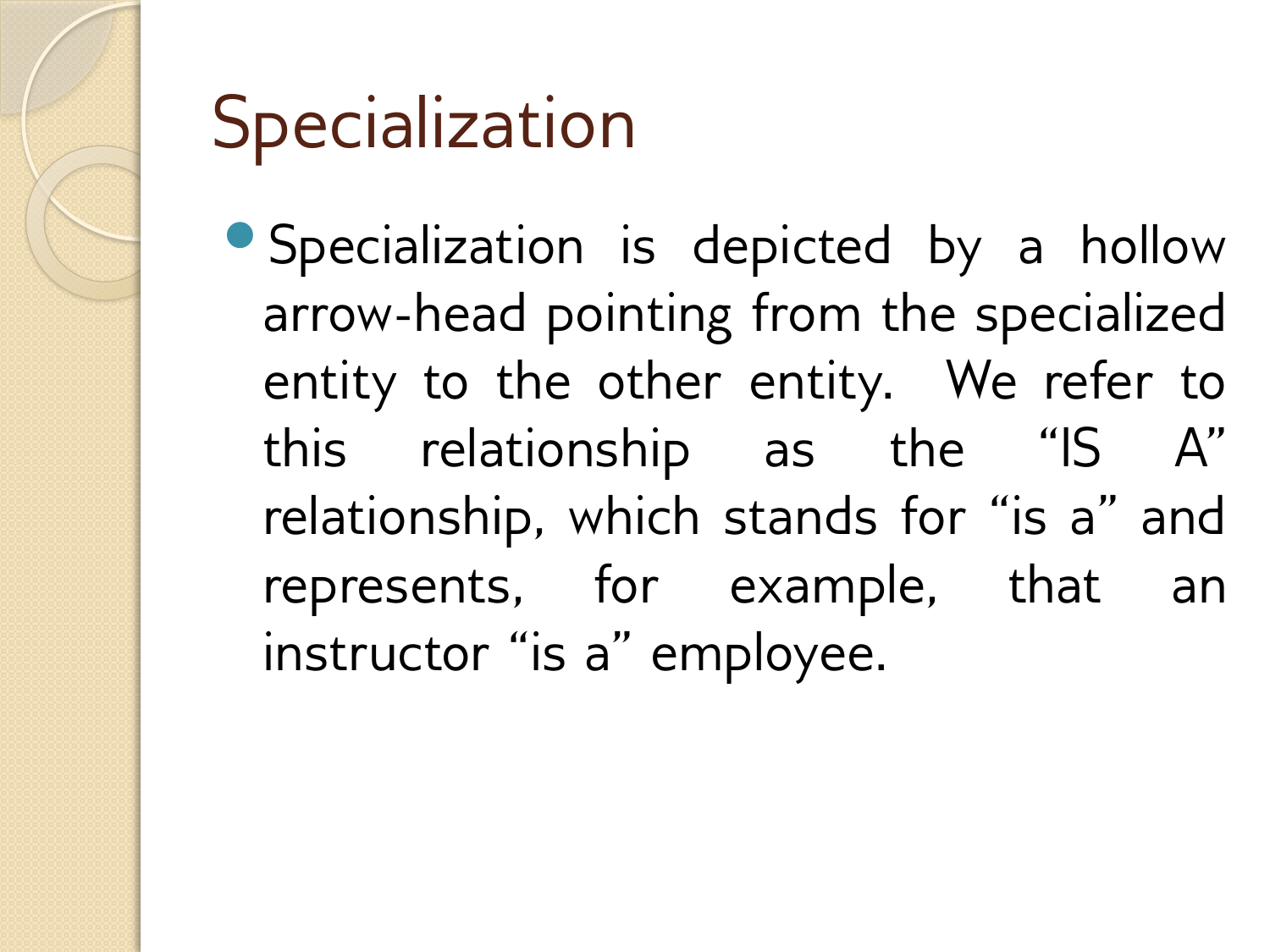

# Specialization
Specialization is depicted by a hollow arrow-head pointing from the specialized entity to the other entity.  We refer to this relationship as the “IS A” relationship, which stands for “is a” and represents, for example, that an instructor “is a” employee.